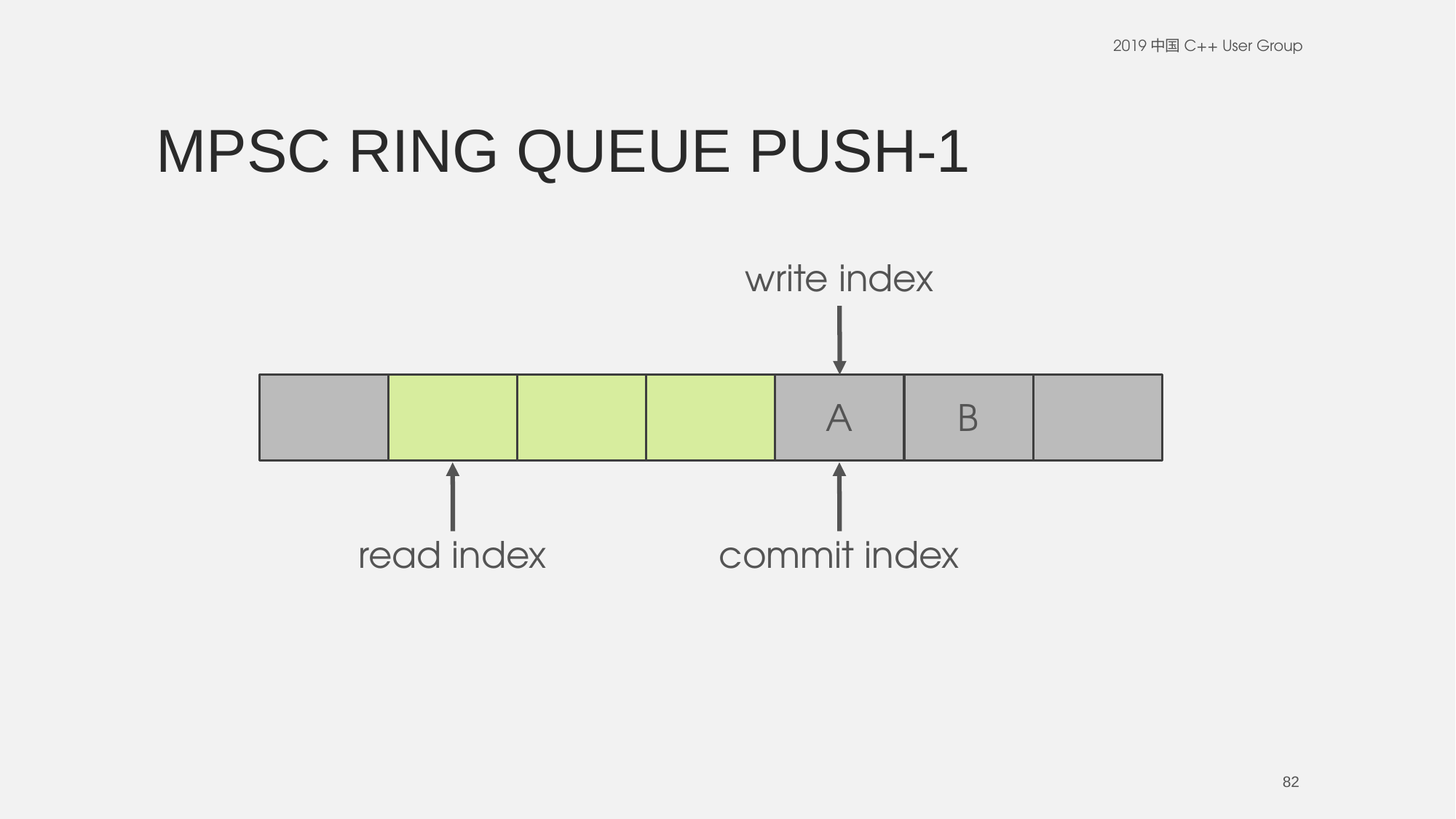

# MPSC ring queue push-1
write index

B
A
read index
commit index
82